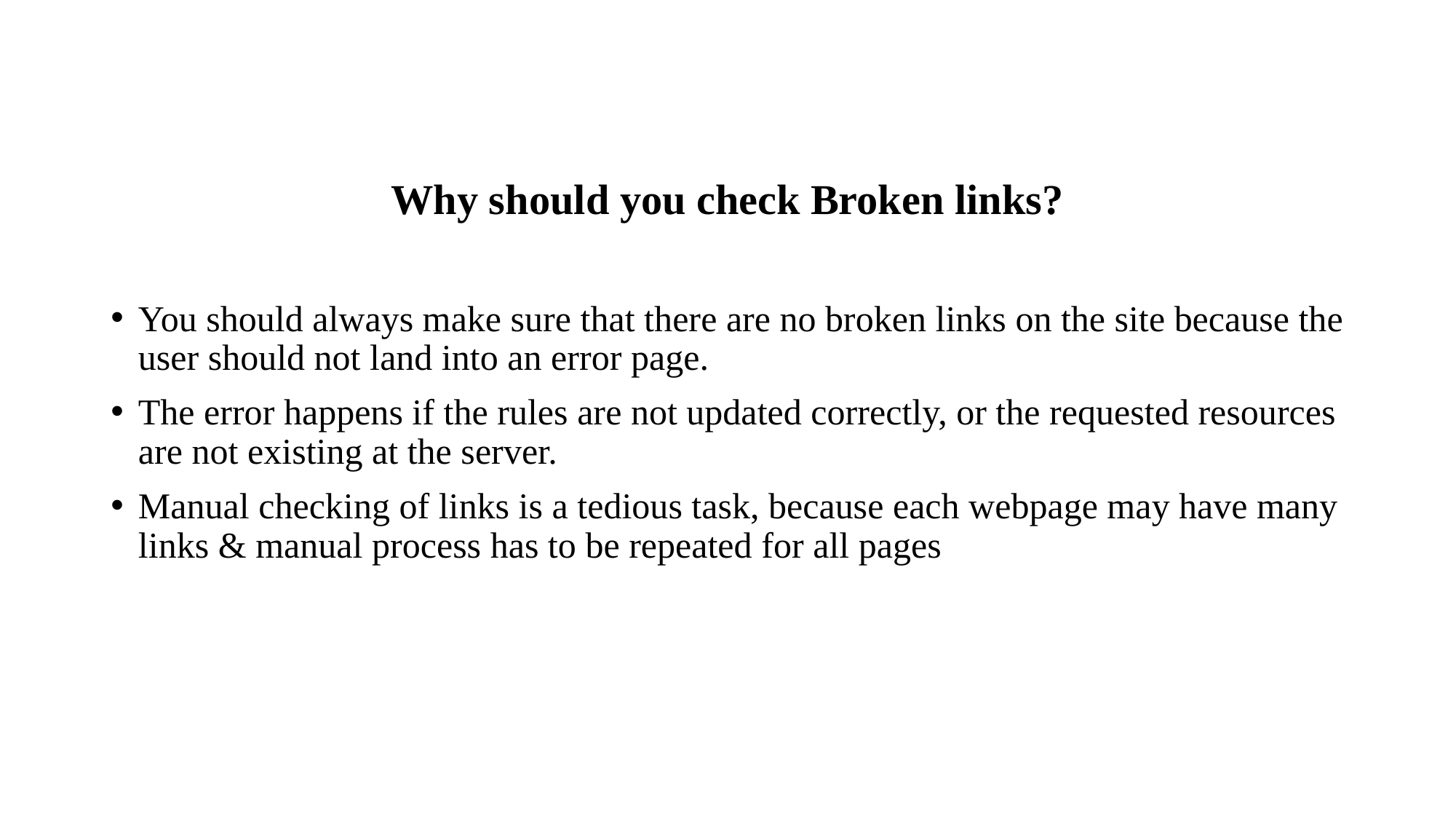

Why should you check Broken links?

You should always make sure that there are no broken links on the site because the user should not land into an error page.
The error happens if the rules are not updated correctly, or the requested resources are not existing at the server.
Manual checking of links is a tedious task, because each webpage may have many links & manual process has to be repeated for all pages